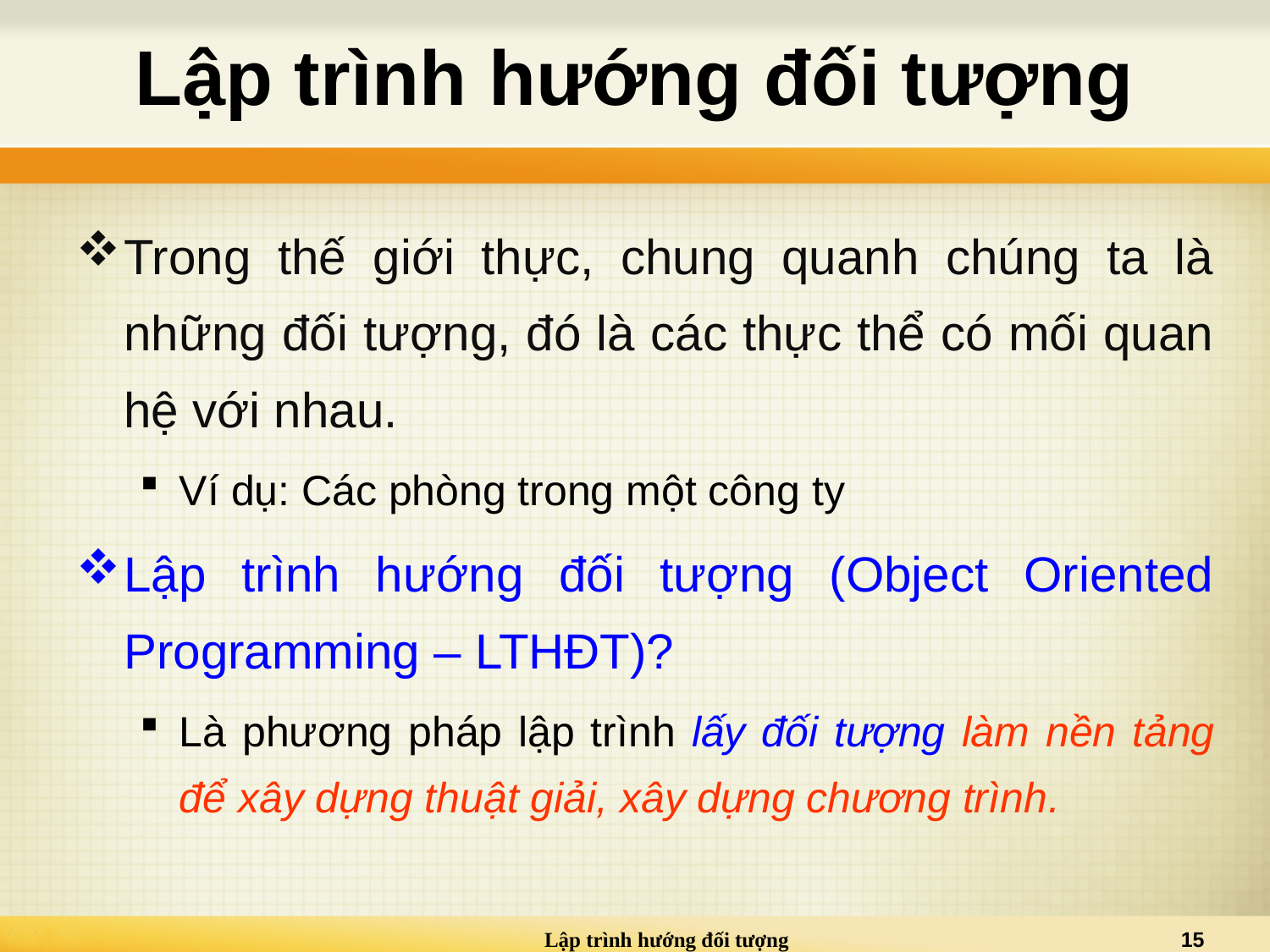

# Lập trình hướng đối tượng
Trong thế giới thực, chung quanh chúng ta là những đối tượng, đó là các thực thể có mối quan hệ với nhau.
Ví dụ: Các phòng trong một công ty
Lập trình hướng đối tượng (Object Oriented Programming – LTHĐT)?
Là phương pháp lập trình lấy đối tượng làm nền tảng để xây dựng thuật giải, xây dựng chương trình.
Lập trình hướng đối tượng
15